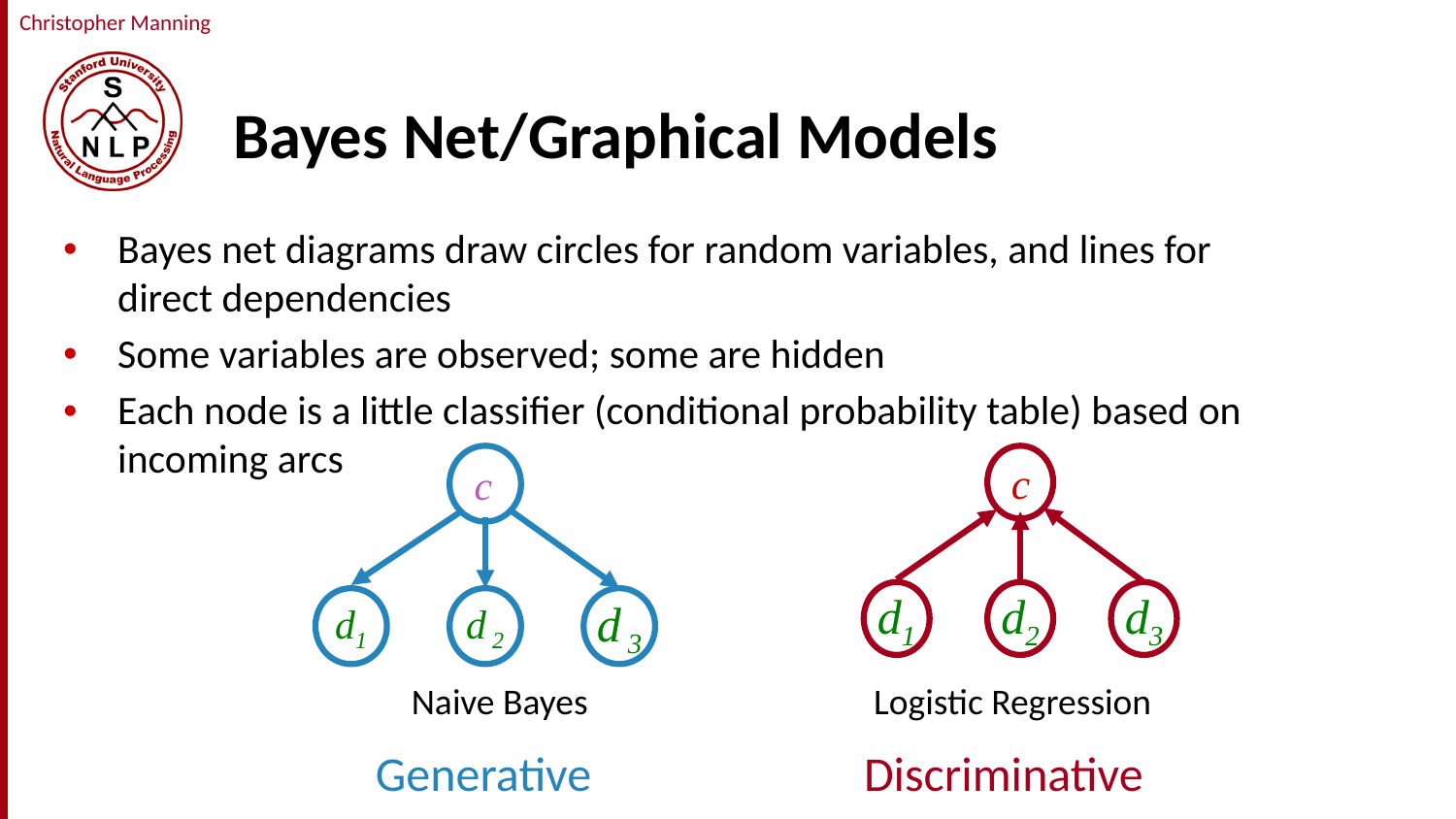

# Bayes Net/Graphical Models
Bayes net diagrams draw circles for random variables, and lines for direct dependencies
Some variables are observed; some are hidden
Each node is a little classifier (conditional probability table) based on incoming arcs
c
d1
d2
d3
c
d1
d 2
d 3
Naive Bayes
Logistic Regression
Generative
Discriminative